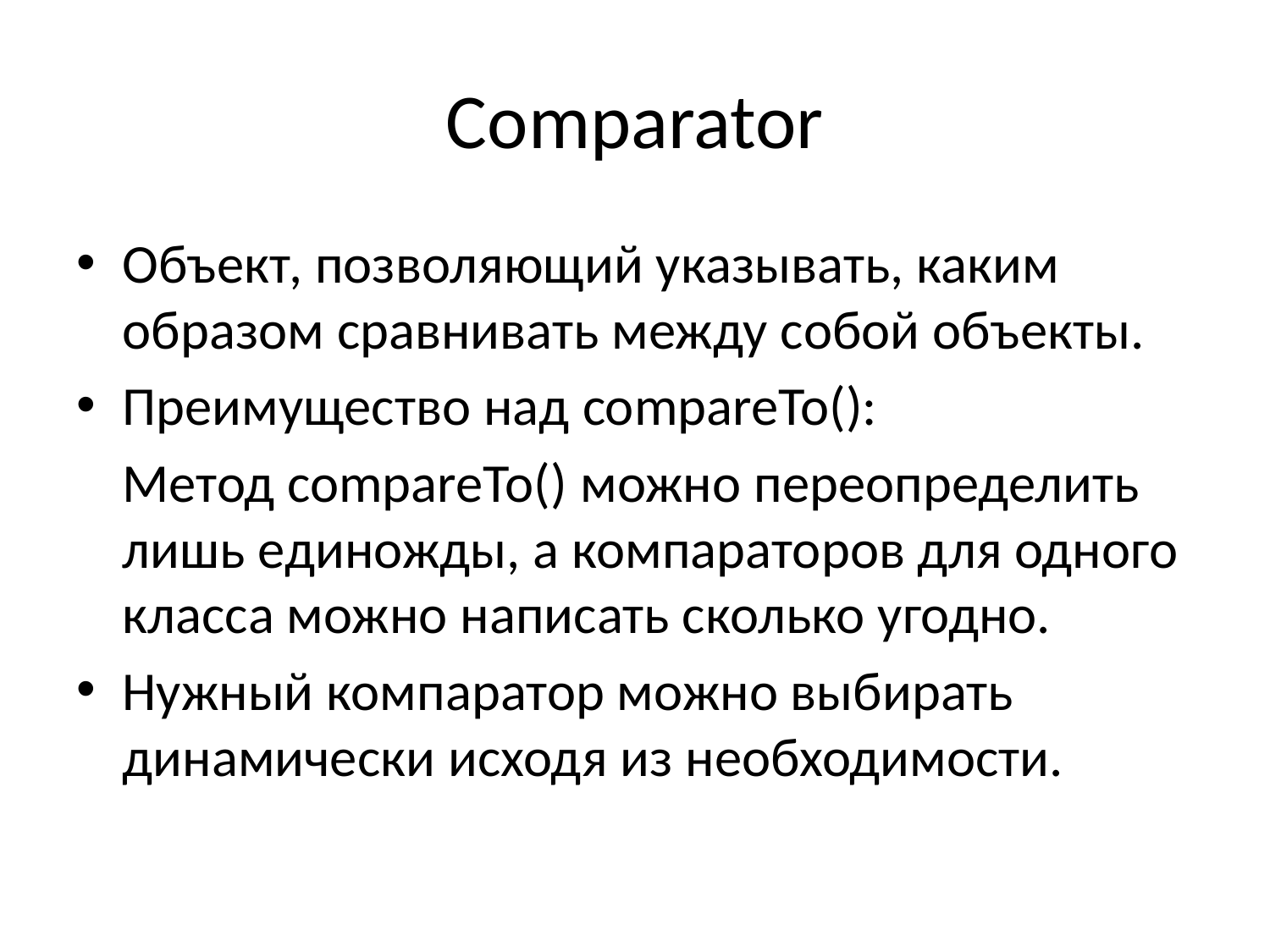

# Comparator
Объект, позволяющий указывать, каким образом сравнивать между собой объекты.
Преимущество над compareTo():
	Метод compareTo() можно переопределить лишь единожды, а компараторов для одного класса можно написать сколько угодно.
Нужный компаратор можно выбирать динамически исходя из необходимости.